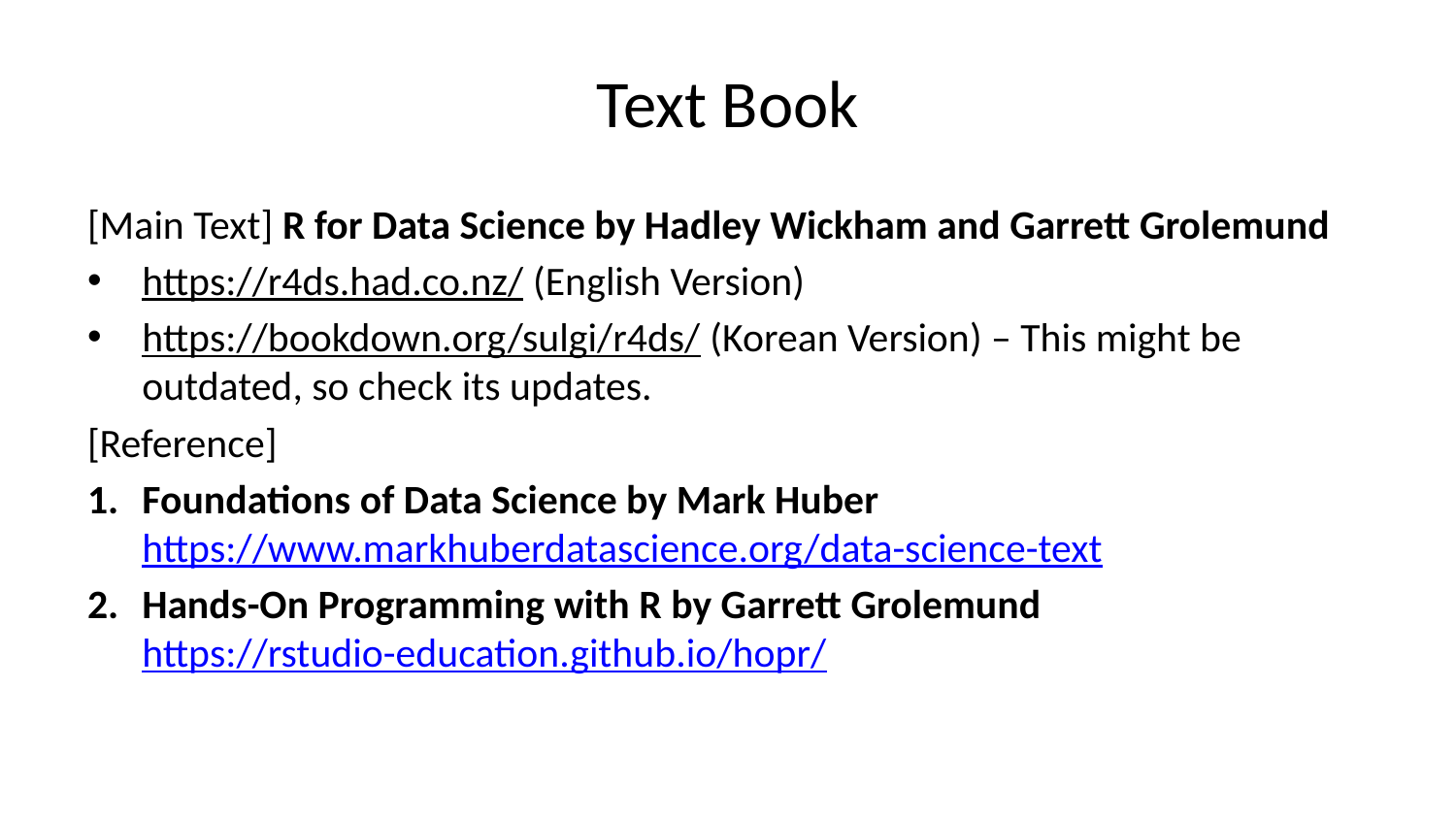

# Text Book
[Main Text] R for Data Science by Hadley Wickham and Garrett Grolemund
https://r4ds.had.co.nz/ (English Version)
https://bookdown.org/sulgi/r4ds/ (Korean Version) – This might be outdated, so check its updates.
[Reference]
Foundations of Data Science by Mark Huber
https://www.markhuberdatascience.org/data-science-text
Hands-On Programming with R by Garrett Grolemund
https://rstudio-education.github.io/hopr/